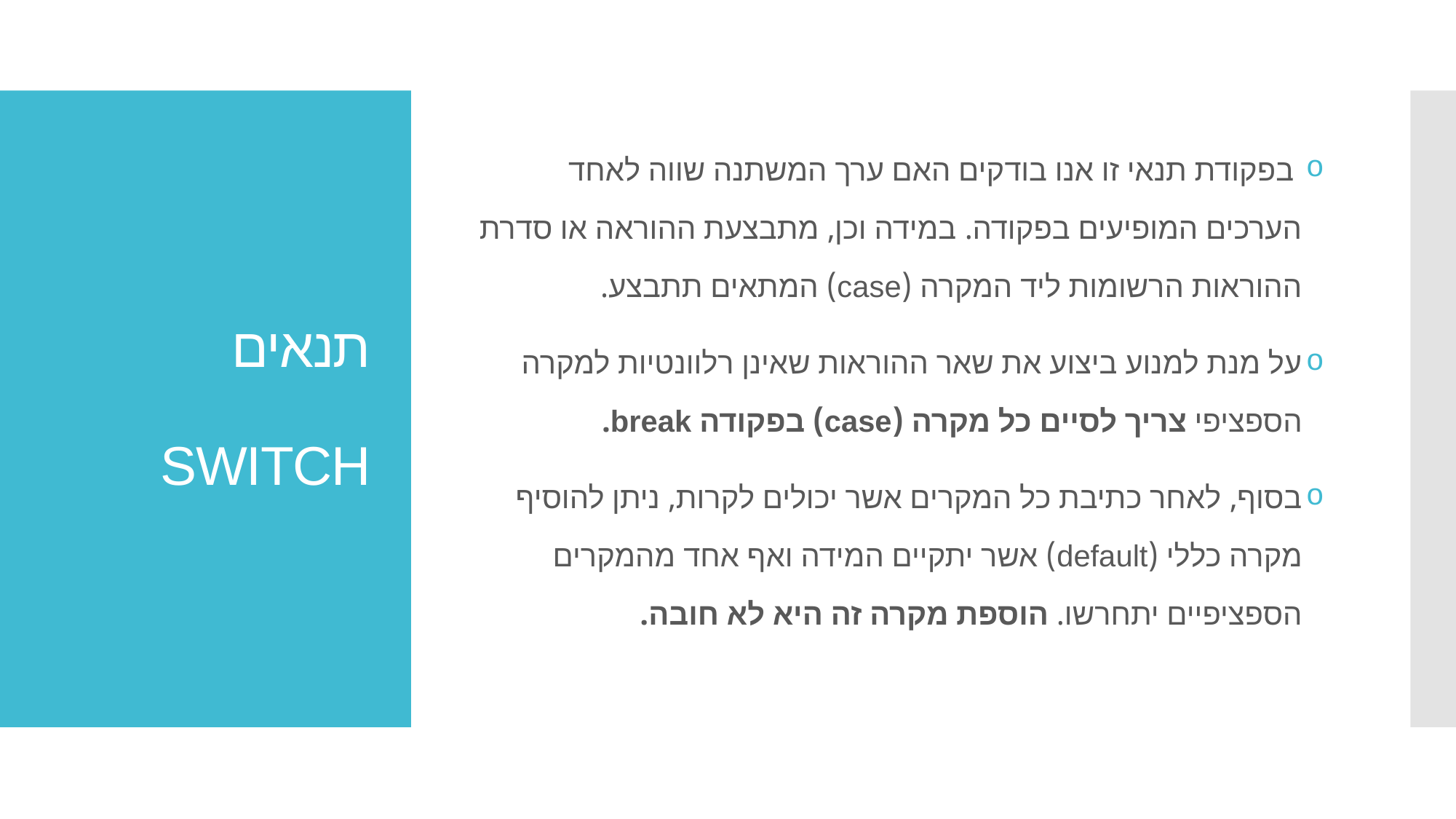

בפקודת תנאי זו אנו בודקים האם ערך המשתנה שווה לאחד הערכים המופיעים בפקודה. במידה וכן, מתבצעת ההוראה או סדרת ההוראות הרשומות ליד המקרה (case) המתאים תתבצע.
על מנת למנוע ביצוע את שאר ההוראות שאינן רלוונטיות למקרה הספציפי צריך לסיים כל מקרה (case) בפקודה break.
בסוף, לאחר כתיבת כל המקרים אשר יכולים לקרות, ניתן להוסיף מקרה כללי (default) אשר יתקיים המידה ואף אחד מהמקרים הספציפיים יתחרשו. הוספת מקרה זה היא לא חובה.
# תנאים SWITCH